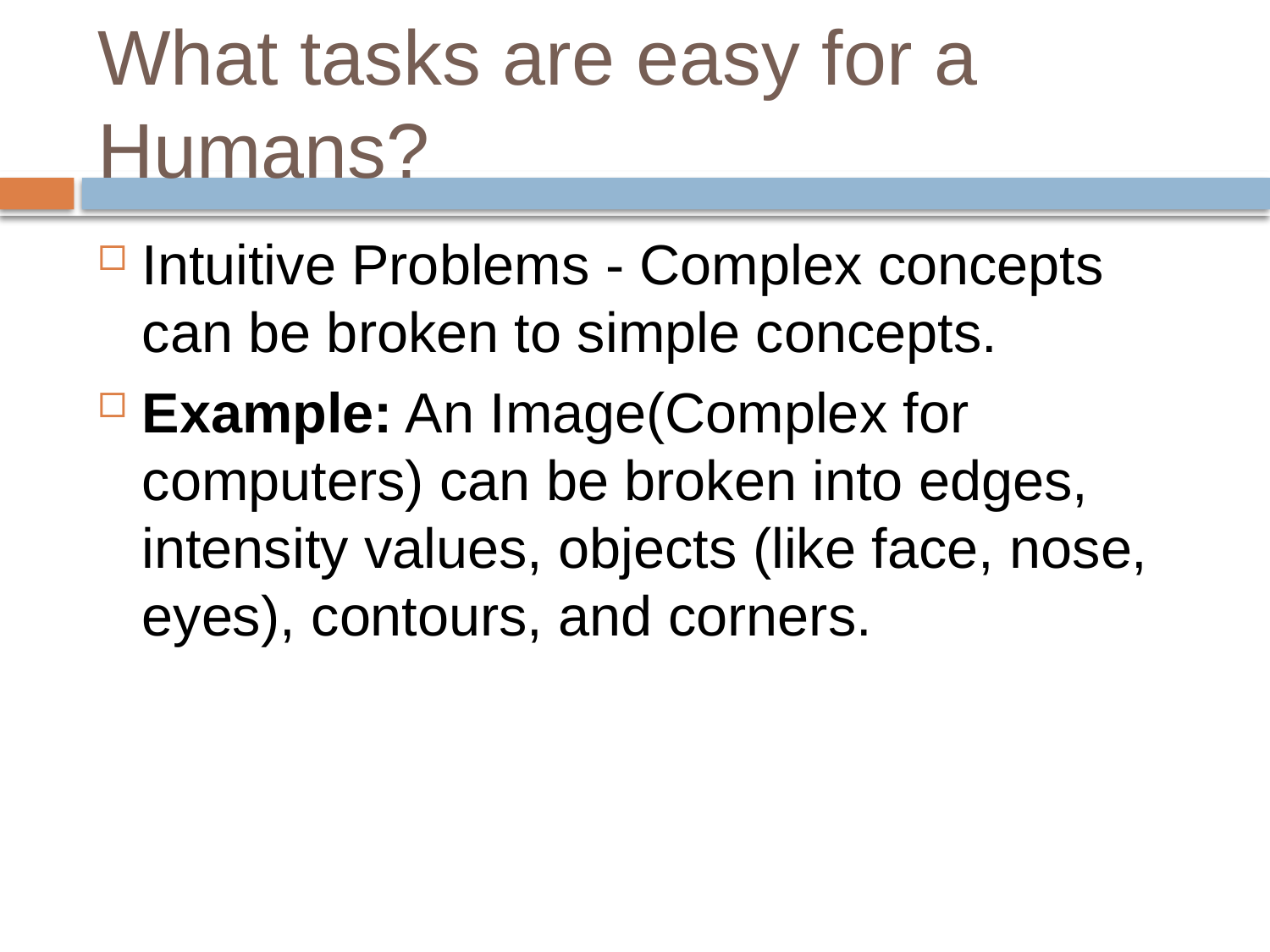

# What tasks are easy for a Humans?
Intuitive Problems - Complex concepts can be broken to simple concepts.
Example: An Image(Complex for computers) can be broken into edges, intensity values, objects (like face, nose, eyes), contours, and corners.